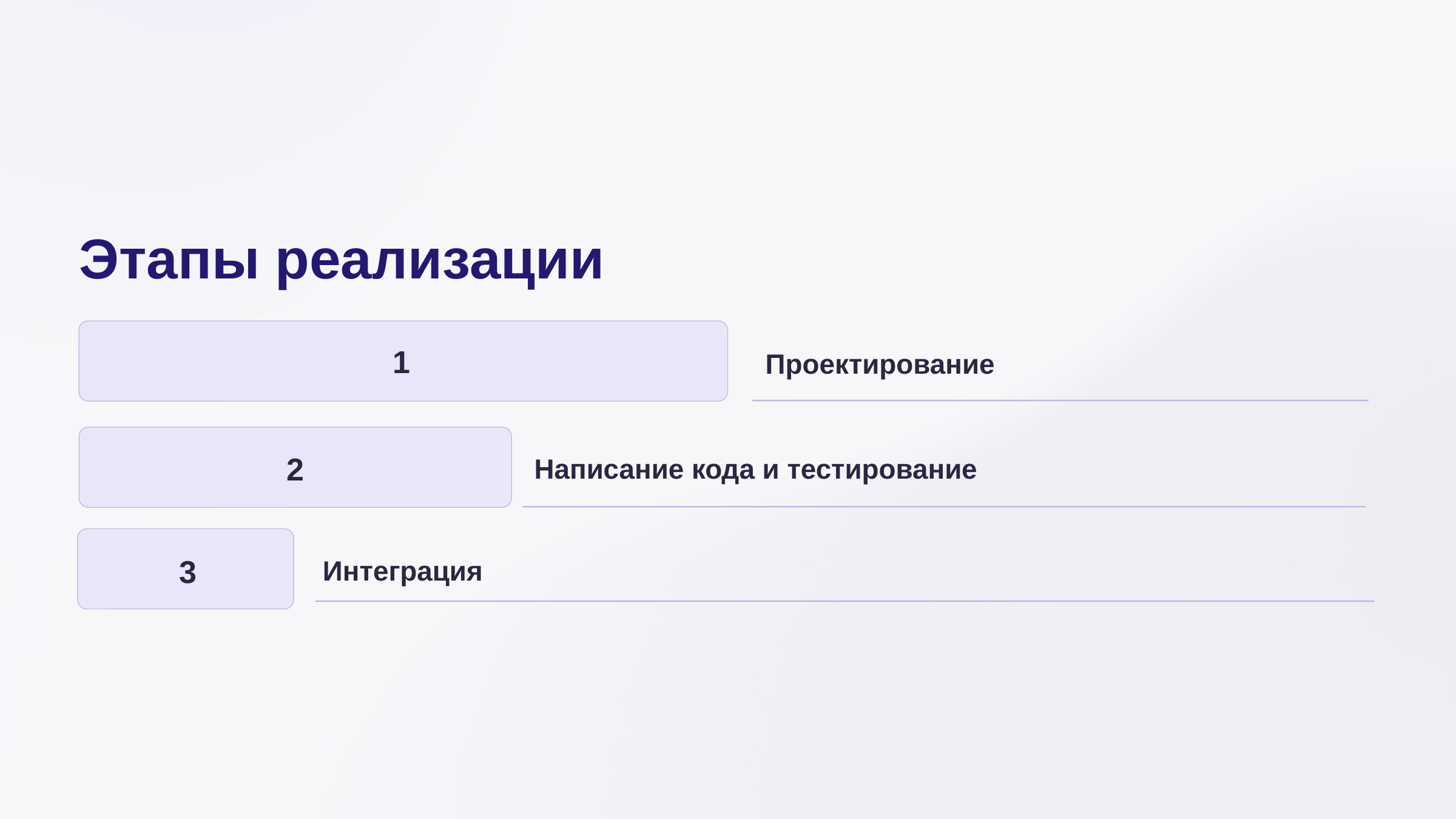

Этапы реализации

1
Проектирование

2
Написание кода и тестирование

3
Интеграция